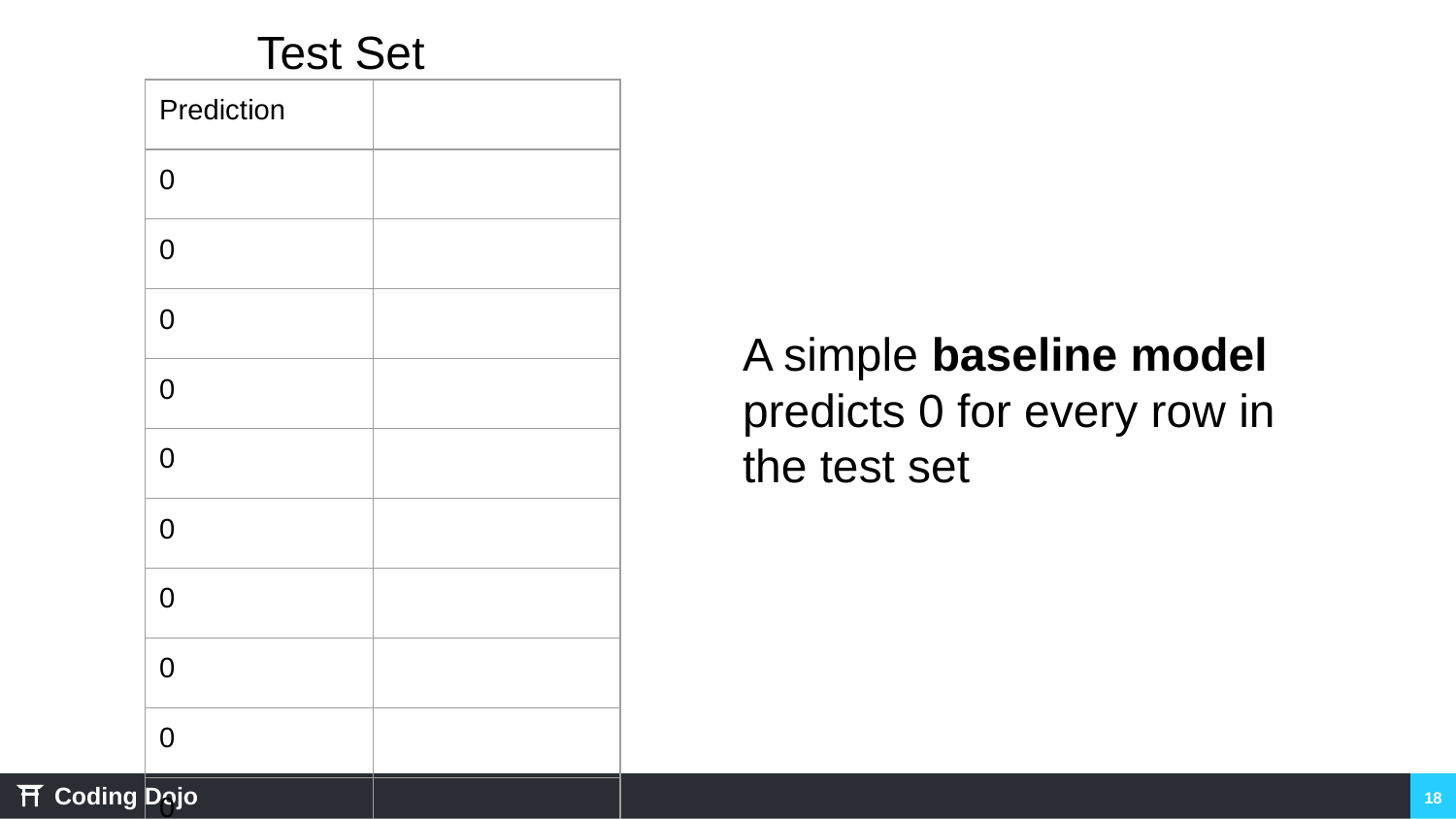

Test Set
| Prediction |  |
| --- | --- |
| 0 |  |
| 0 |  |
| 0 |  |
| 0 |  |
| 0 |  |
| 0 |  |
| 0 |  |
| 0 |  |
| 0 |  |
| 0 |  |
A simple baseline model predicts 0 for every row in the test set